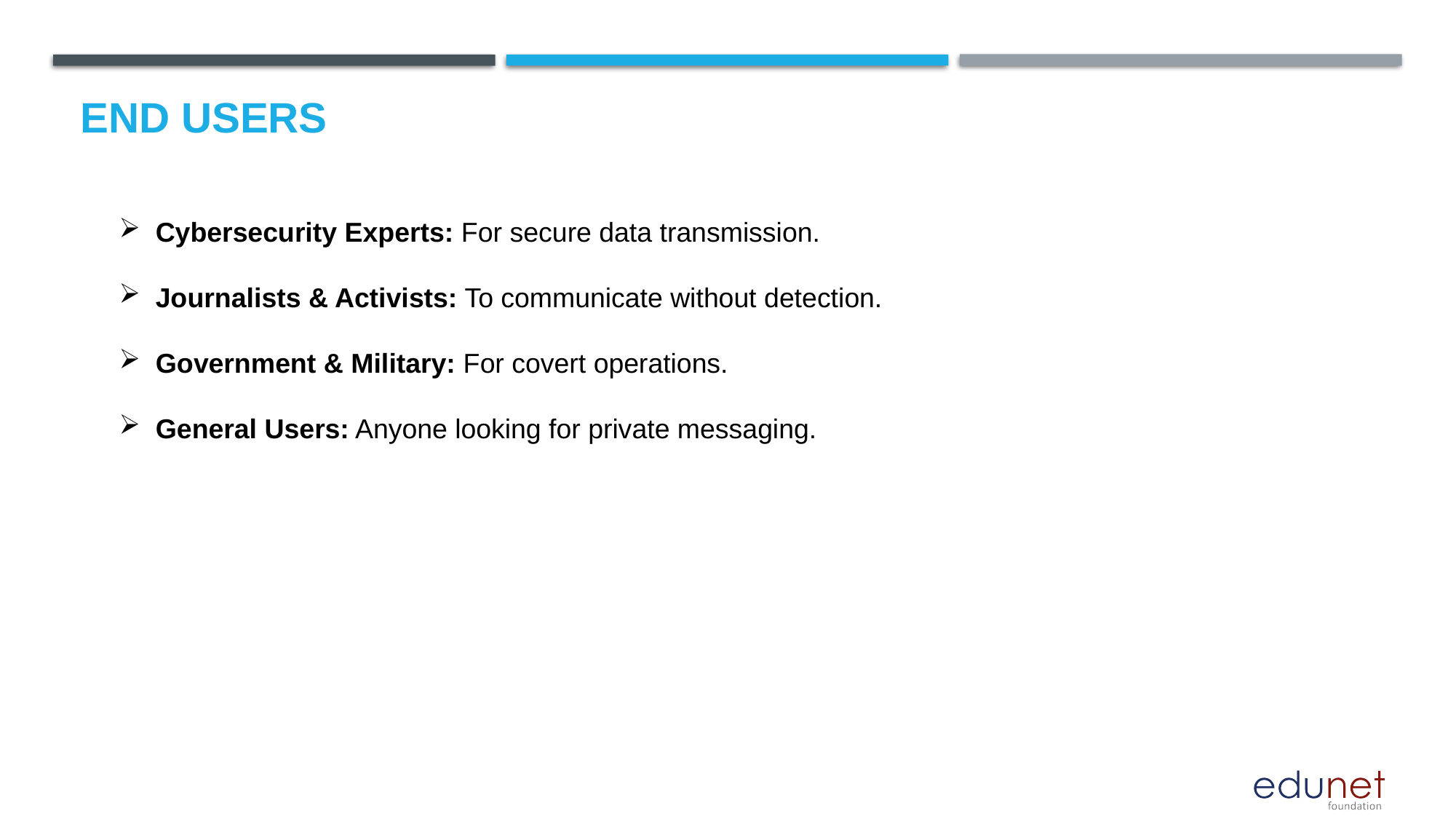

# End users
Cybersecurity Experts: For secure data transmission.
Journalists & Activists: To communicate without detection.
Government & Military: For covert operations.
General Users: Anyone looking for private messaging.